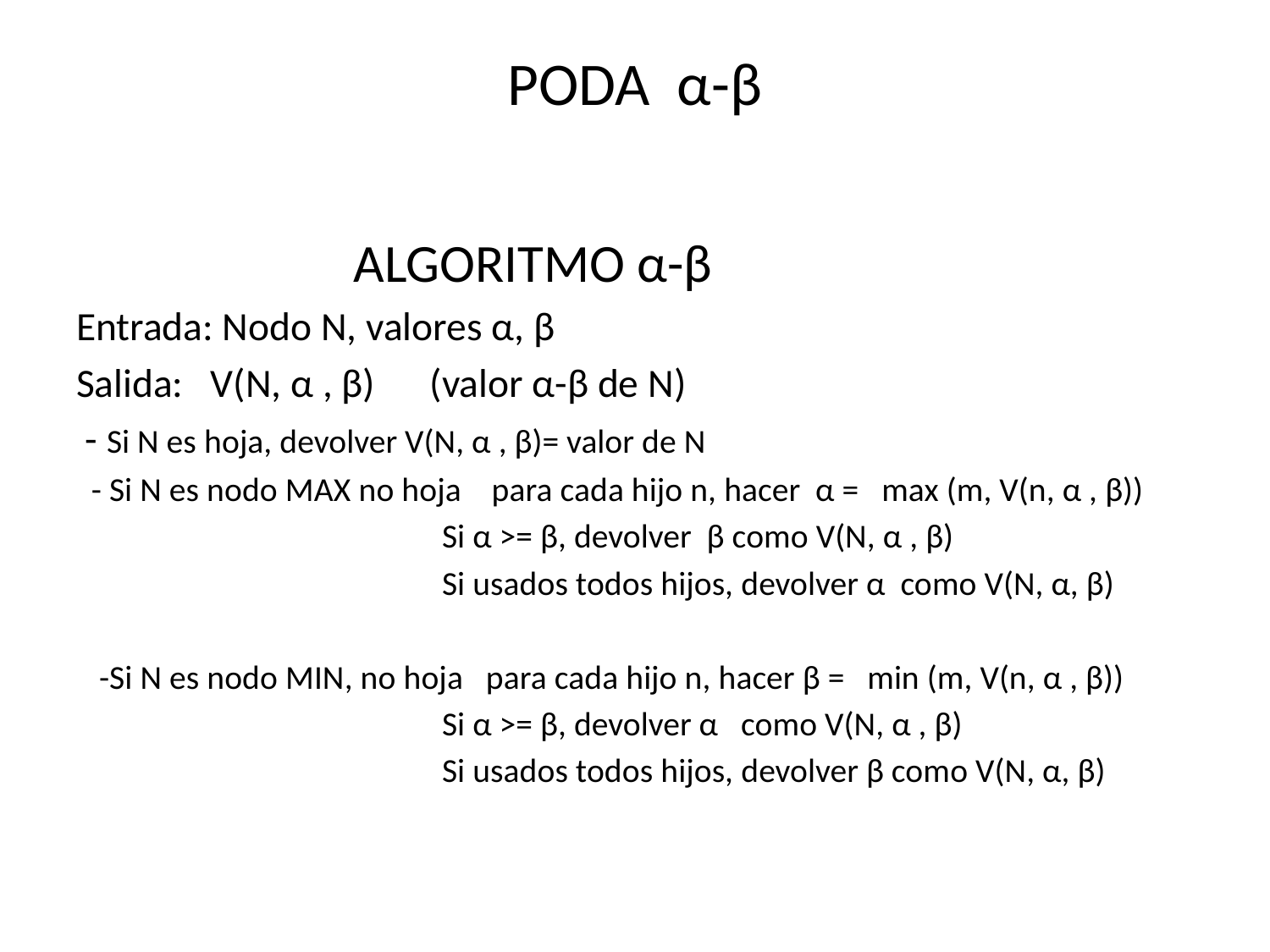

# PODA  α-β
                       ALGORITMO α-β
Entrada: Nodo N, valores α, β
Salida:   V(N, α , β)      (valor α-β de N)
 - Si N es hoja, devolver V(N, α , β)= valor de N
  - Si N es nodo MAX no hoja    para cada hijo n, hacer  α =   max (m, V(n, α , β))
                                                Si α >= β, devolver  β como V(N, α , β)
                                                Si usados todos hijos, devolver α  como V(N, α, β)

   -Si N es nodo MIN, no hoja   para cada hijo n, hacer β =   min (m, V(n, α , β))
                                                Si α >= β, devolver α   como V(N, α , β)
                                                Si usados todos hijos, devolver β como V(N, α, β)